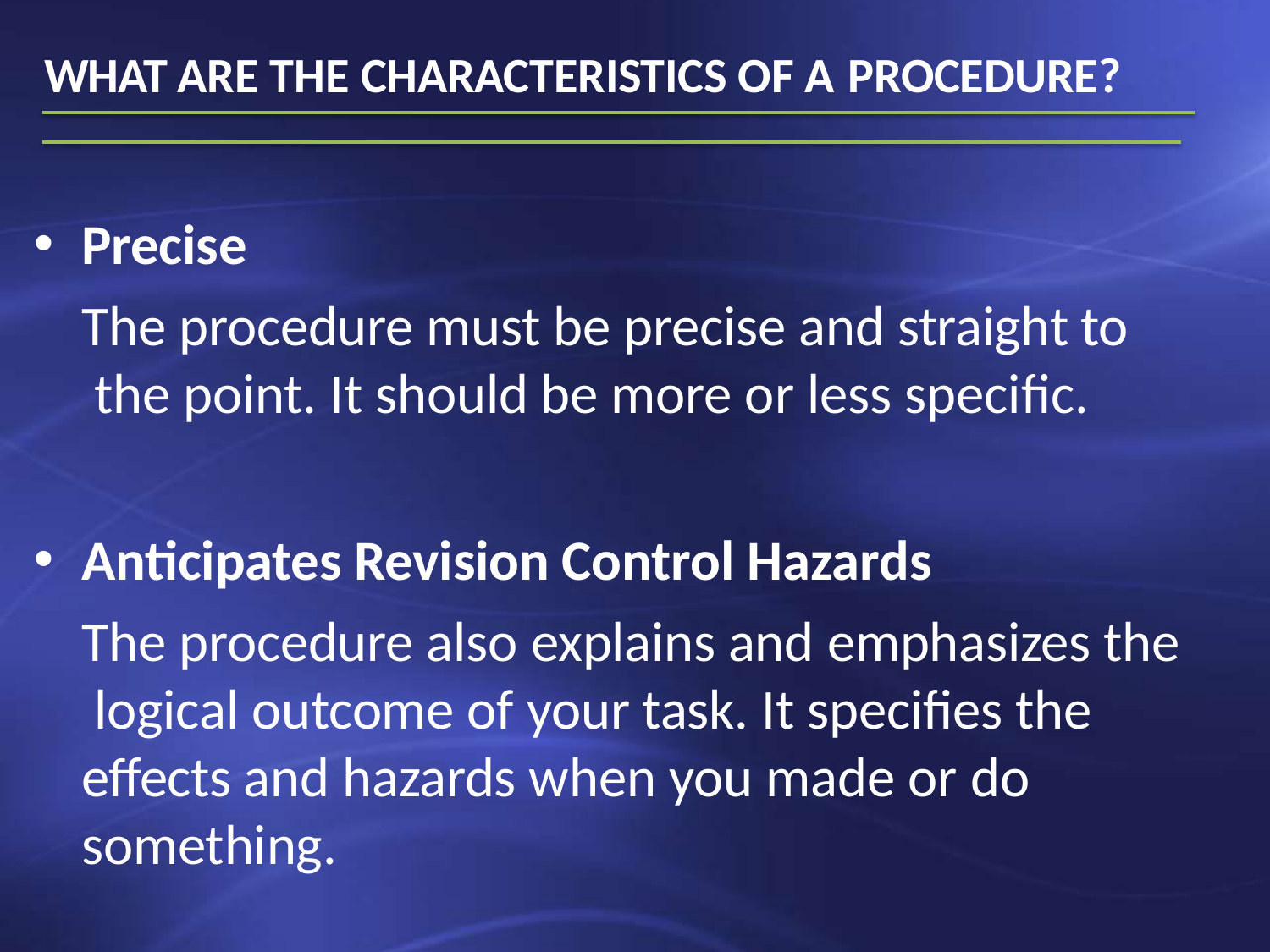

WHAT ARE THE CHARACTERISTICS OF A PROCEDURE?

Precise
The procedure must be precise and straight to  the point. It should be more or less specific.

Anticipates Revision Control Hazards
The procedure also explains and emphasizes the  logical outcome of your task. It specifies the  effects and hazards when you made or do  something.